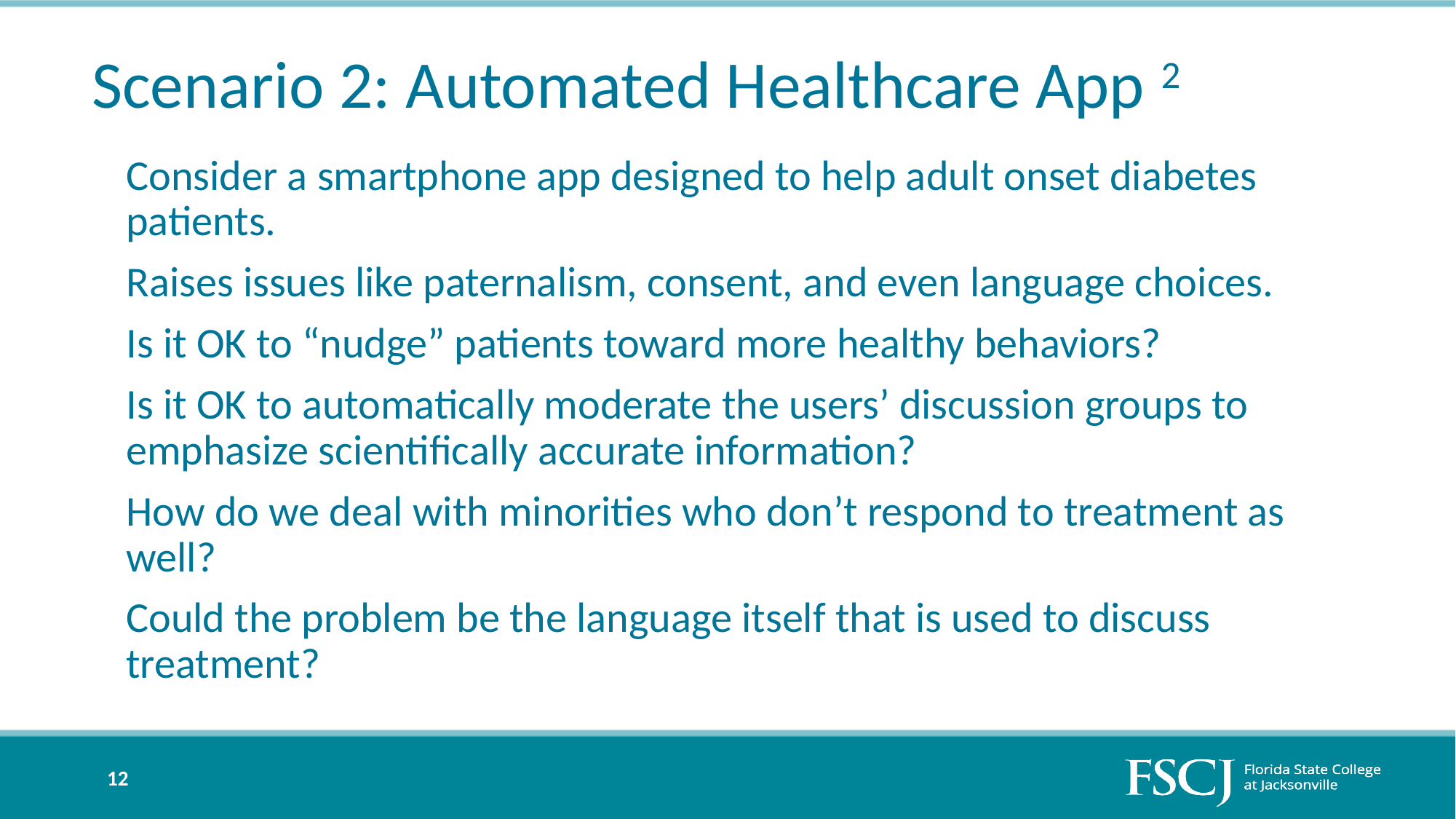

# Scenario 2: Automated Healthcare App 2
Consider a smartphone app designed to help adult onset diabetes patients.
Raises issues like paternalism, consent, and even language choices.
Is it OK to “nudge” patients toward more healthy behaviors?
Is it OK to automatically moderate the users’ discussion groups to emphasize scientifically accurate information?
How do we deal with minorities who don’t respond to treatment as well?
Could the problem be the language itself that is used to discuss treatment?